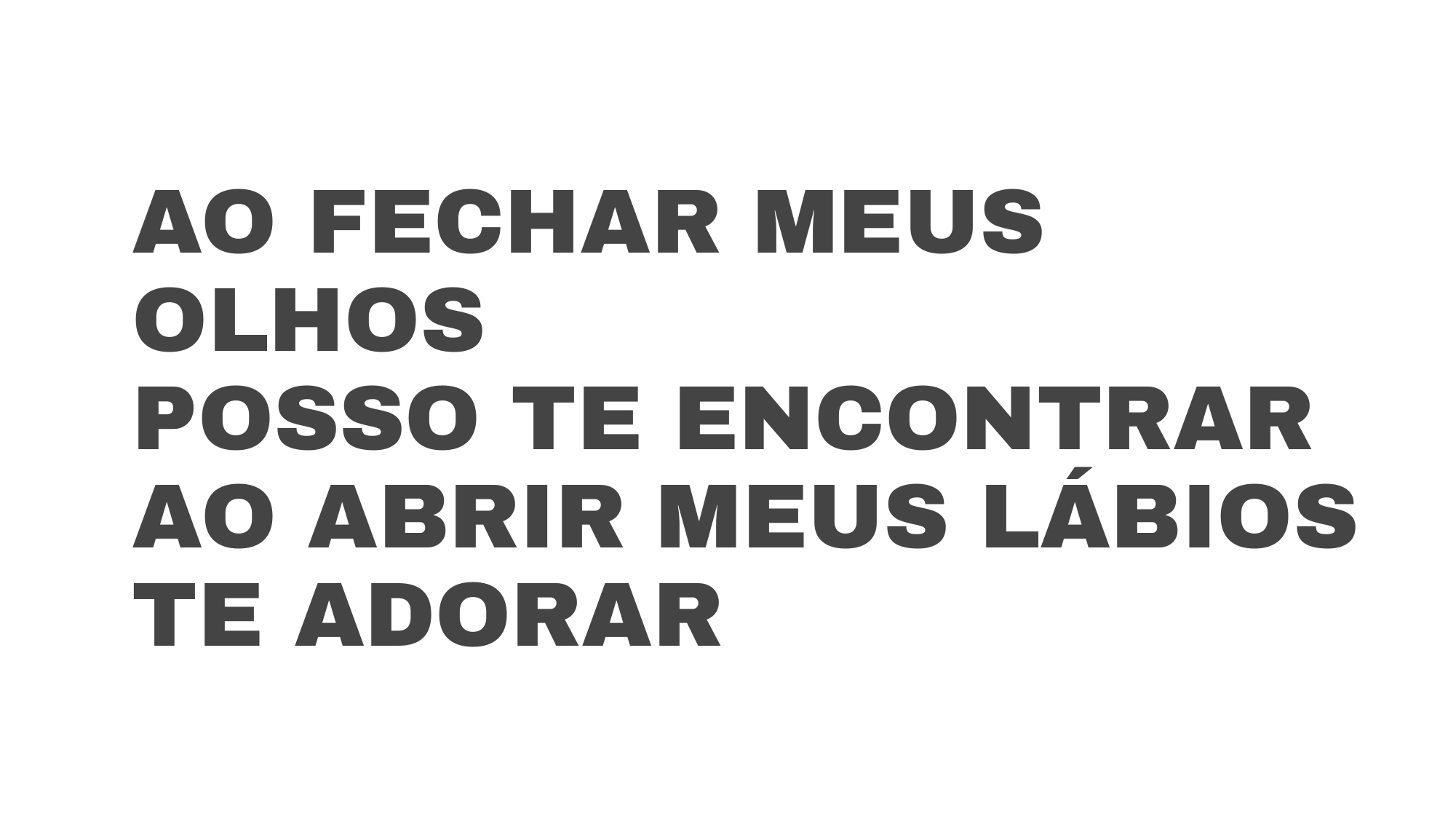

AO FECHAR MEUS OLHOS
POSSO TE ENCONTRAR
AO ABRIR MEUS LÁBIOS
TE ADORAR